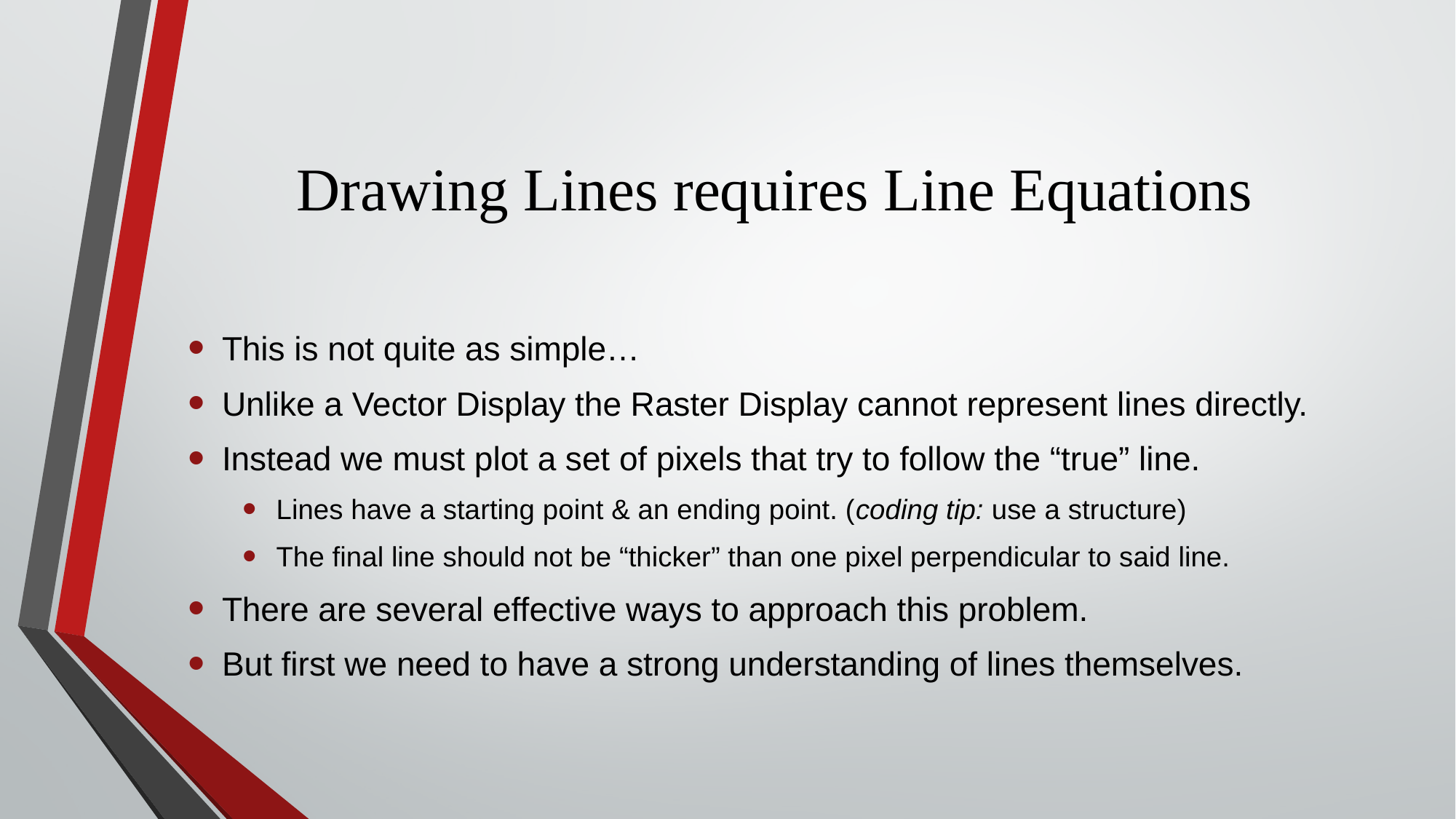

# Drawing Lines requires Line Equations
This is not quite as simple…
Unlike a Vector Display the Raster Display cannot represent lines directly.
Instead we must plot a set of pixels that try to follow the “true” line.
Lines have a starting point & an ending point. (coding tip: use a structure)
The final line should not be “thicker” than one pixel perpendicular to said line.
There are several effective ways to approach this problem.
But first we need to have a strong understanding of lines themselves.